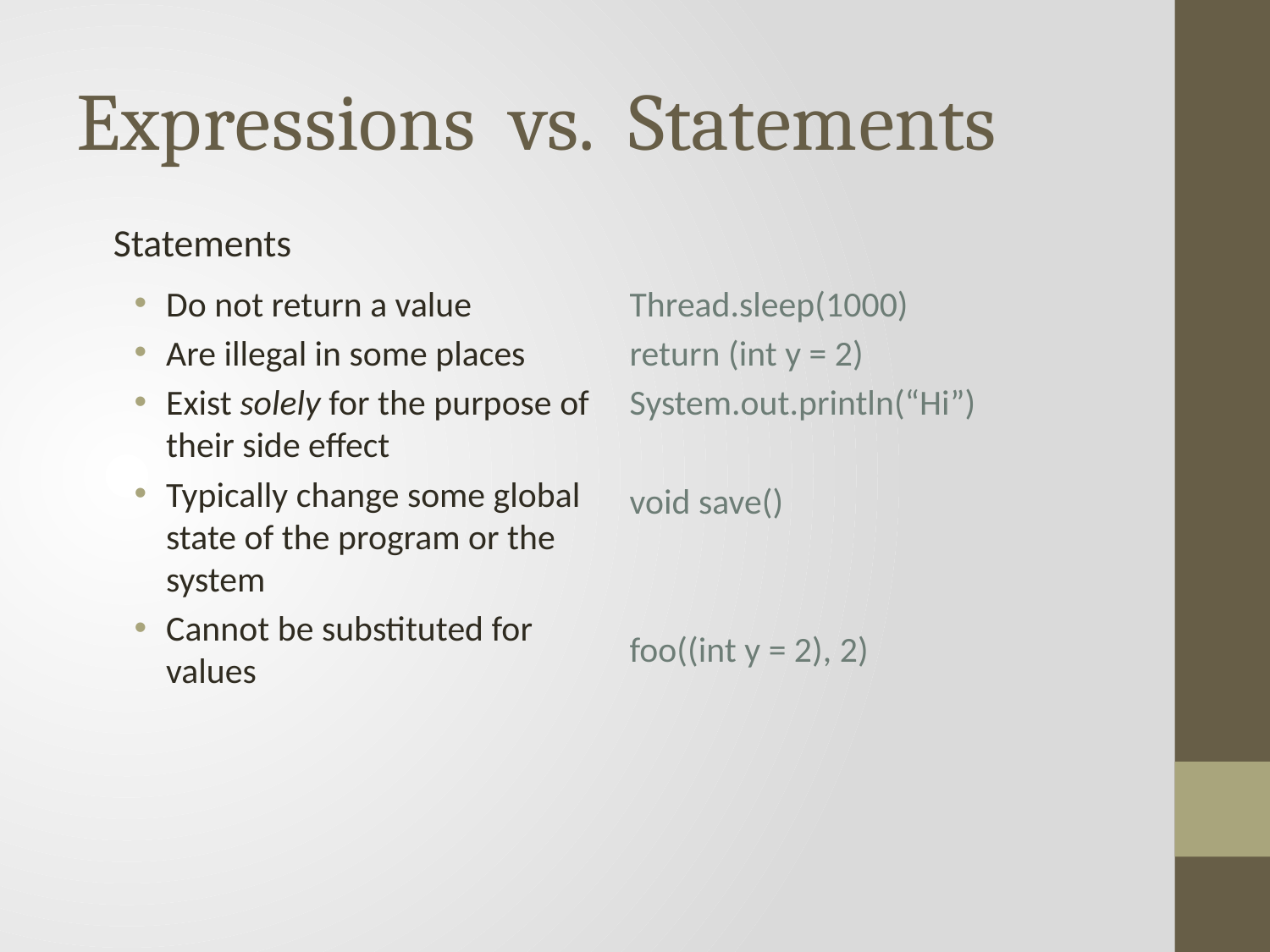

# Expressions  vs.  Statements
Statements

Do not return a value
Are illegal in some places
Exist solely for the purpose of their side effect
Typically change some global state of the program or the system
Cannot be substituted for values

Thread.sleep(1000)
return (int y = 2)
System.out.println(“Hi”)

void save()

foo((int y = 2), 2)